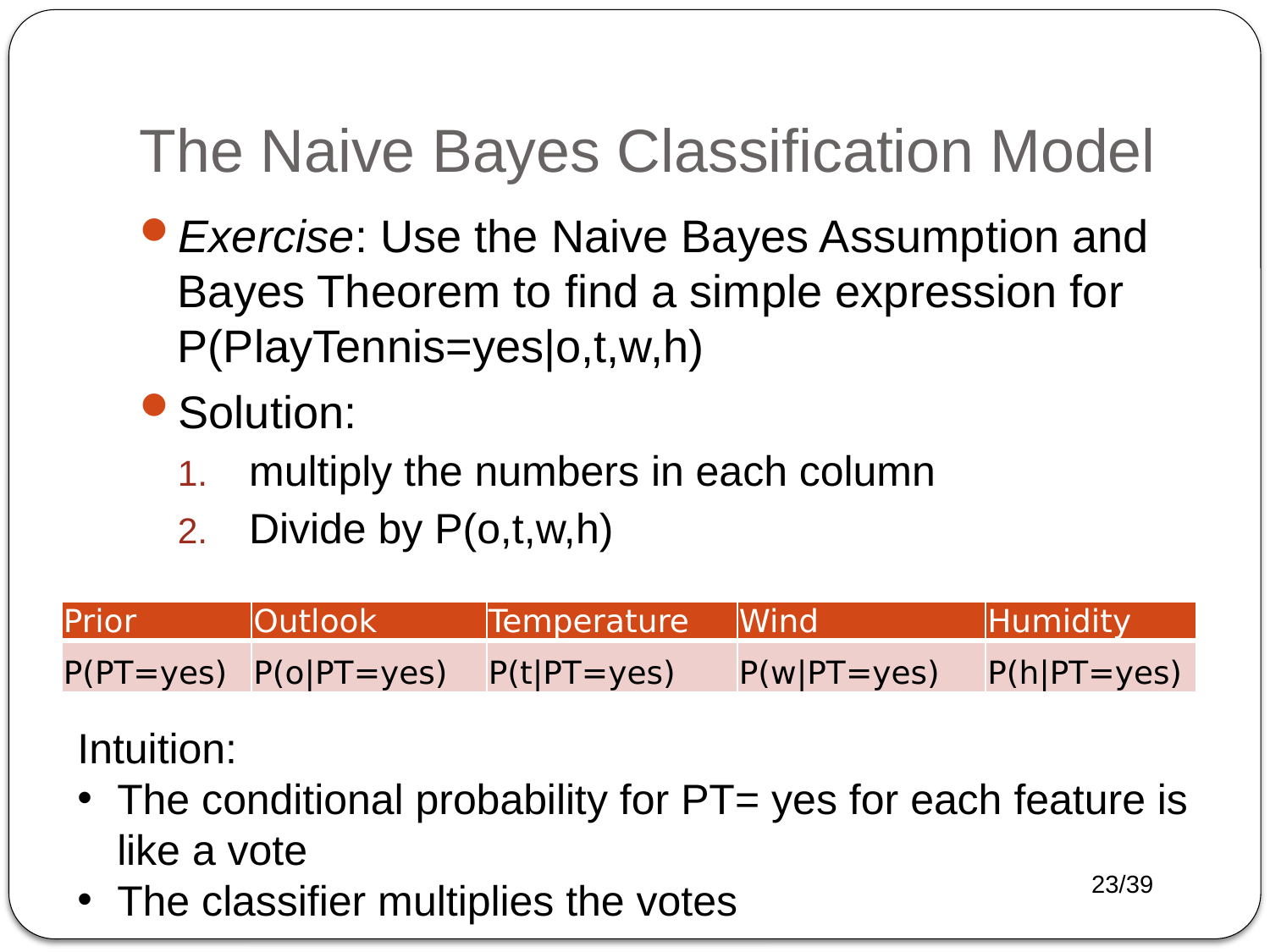

# The Naive Bayes Classification Model
Exercise: Use the Naive Bayes Assumption and Bayes Theorem to find a simple expression for
P(PlayTennis=yes|o,t,w,h)
Solution:
multiply the numbers in each column
Divide by P(o,t,w,h)

| Prior | Outlook | Temperature | Wind | Humidity |
| --- | --- | --- | --- | --- |
| P(PT=yes) | P(o|PT=yes) | P(t|PT=yes) | P(w|PT=yes) | P(h|PT=yes) |
Intuition:
The conditional probability for PT= yes for each feature is like a vote
The classifier multiplies the votes